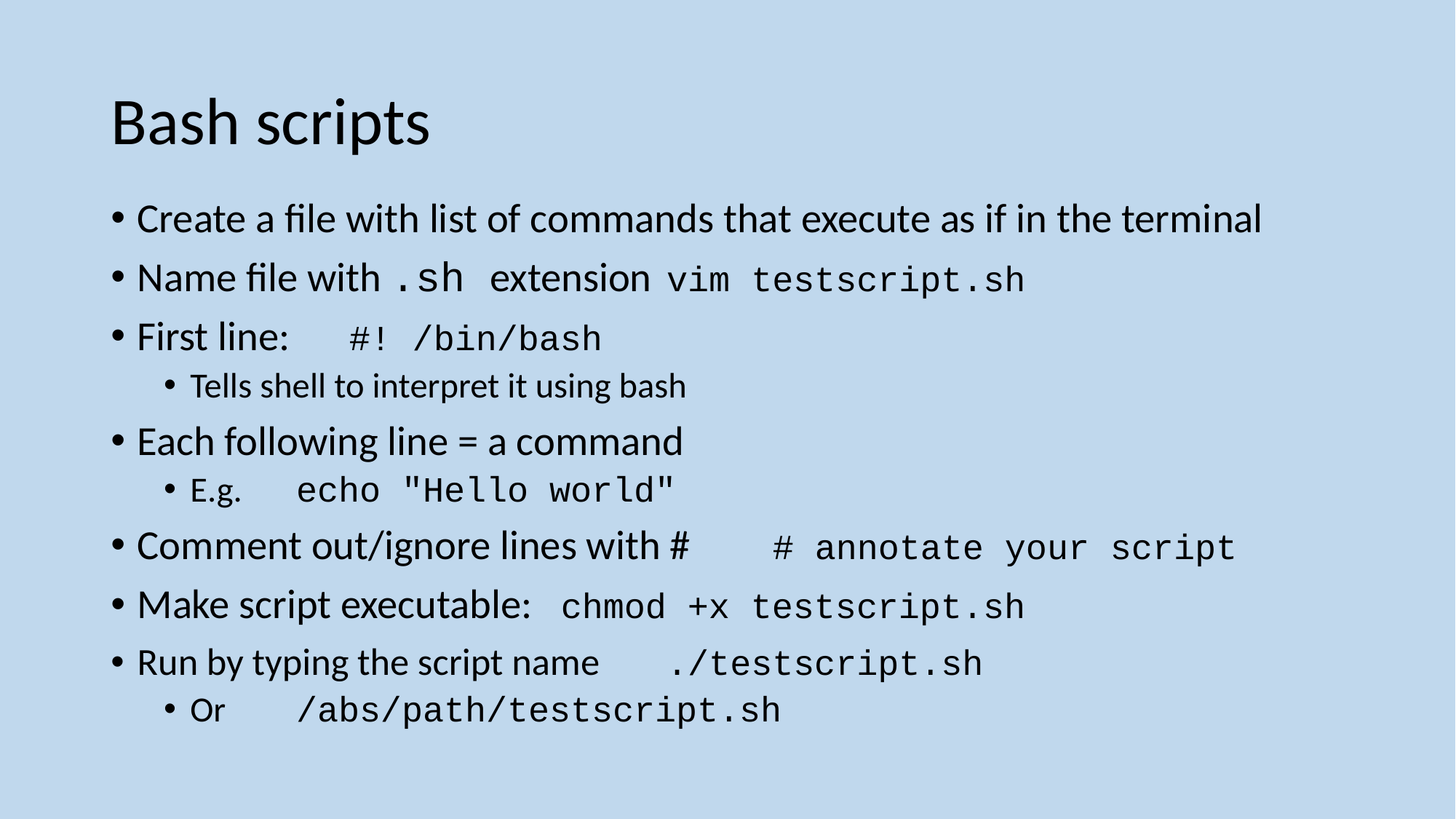

# Bash scripts
Create a file with list of commands that execute as if in the terminal
Name file with .sh extension	vim testscript.sh
First line: 					#! /bin/bash
Tells shell to interpret it using bash
Each following line = a command
E.g. 					echo "Hello world"
Comment out/ignore lines with #	# annotate your script
Make script executable:			chmod +x testscript.sh
Run by typing the script name		./testscript.sh
Or 					/abs/path/testscript.sh